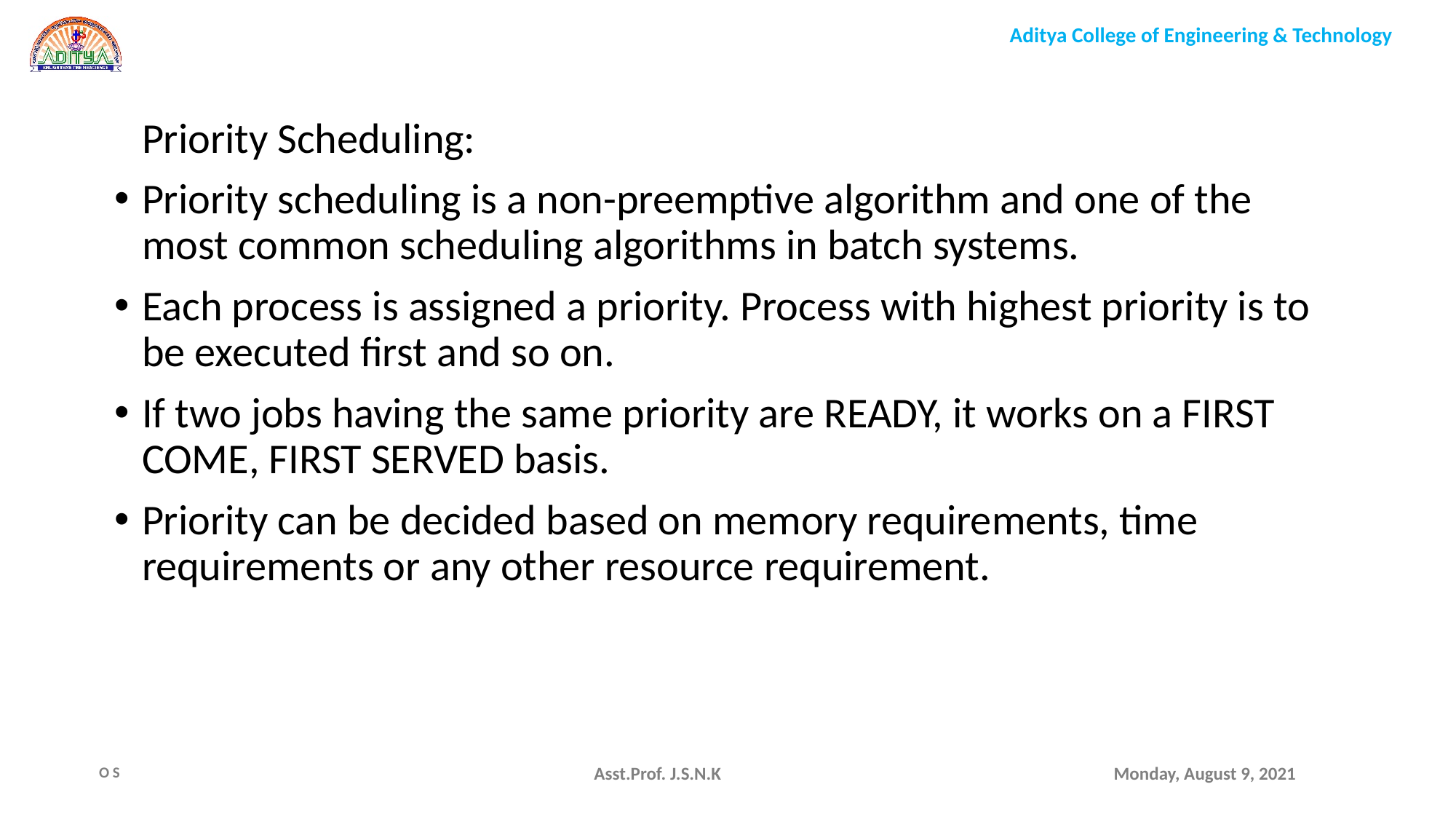

Priority Scheduling:
Priority scheduling is a non-preemptive algorithm and one of the most common scheduling algorithms in batch systems.
Each process is assigned a priority. Process with highest priority is to be executed first and so on.
If two jobs having the same priority are READY, it works on a FIRST COME, FIRST SERVED basis.
Priority can be decided based on memory requirements, time requirements or any other resource requirement.

Asst.Prof. J.S.N.K
Monday, August 9, 2021